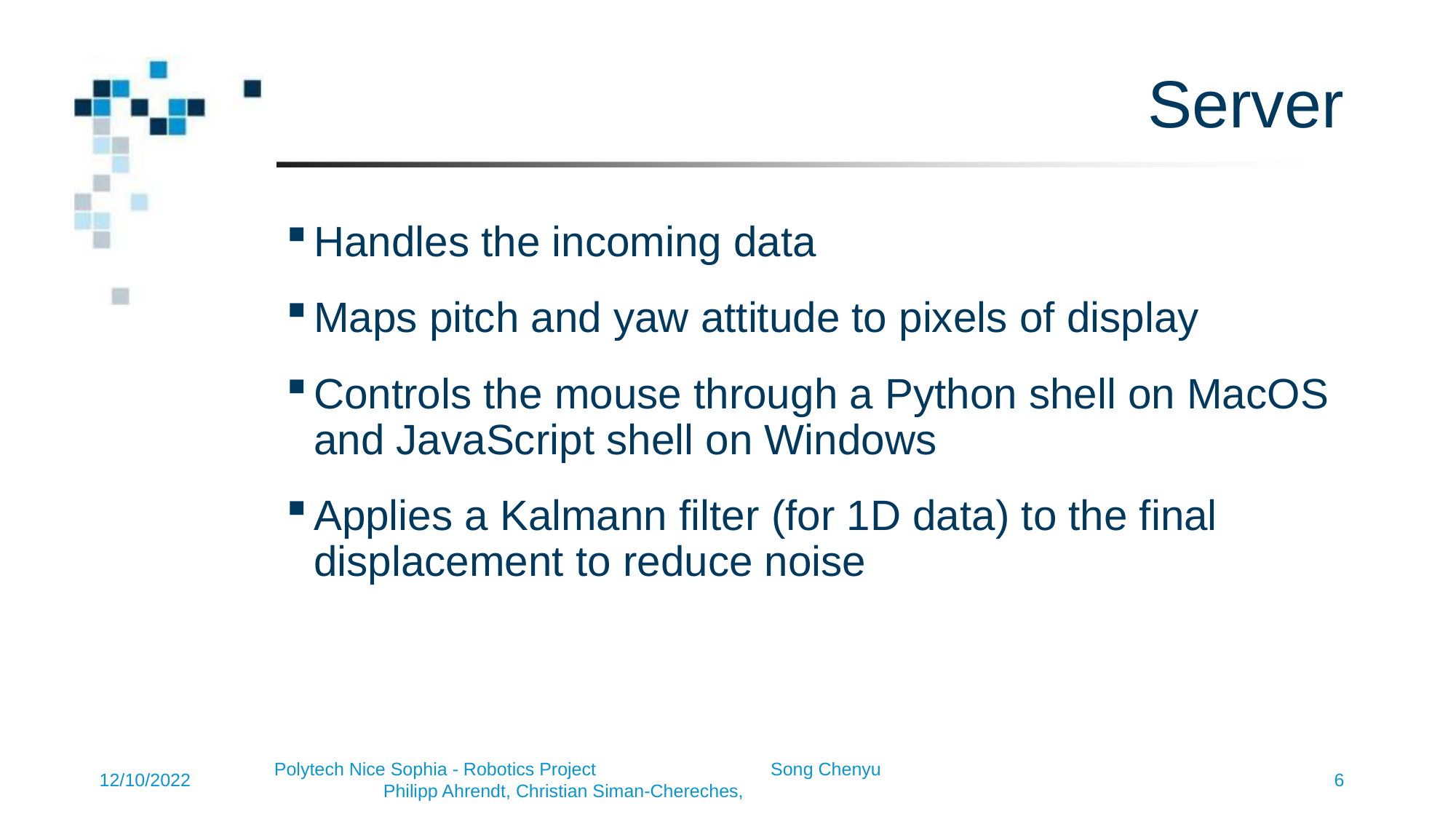

# Server
Handles the incoming data
Maps pitch and yaw attitude to pixels of display
Controls the mouse through a Python shell on MacOS and JavaScript shell on Windows
Applies a Kalmann filter (for 1D data) to the final displacement to reduce noise

6
Polytech Nice Sophia - Robotics Project 		Philipp Ahrendt, Christian Siman-Chereches, Song Chenyu
12/10/2022